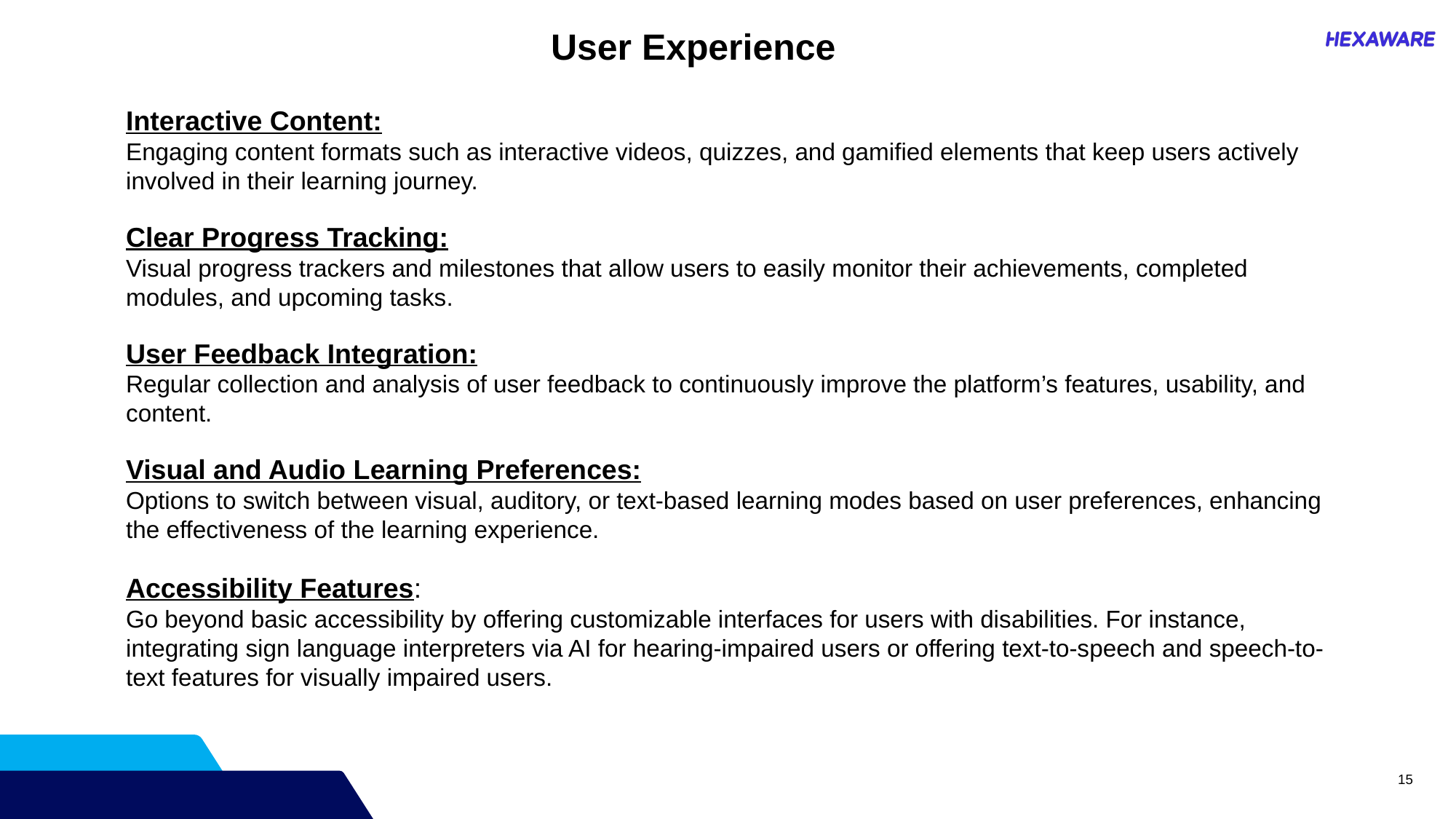

User Experience
Interactive Content:
Engaging content formats such as interactive videos, quizzes, and gamified elements that keep users actively involved in their learning journey.

Clear Progress Tracking:
Visual progress trackers and milestones that allow users to easily monitor their achievements, completed modules, and upcoming tasks.

User Feedback Integration:
Regular collection and analysis of user feedback to continuously improve the platform’s features, usability, and content.

Visual and Audio Learning Preferences:
Options to switch between visual, auditory, or text-based learning modes based on user preferences, enhancing the effectiveness of the learning experience.

Accessibility Features:
Go beyond basic accessibility by offering customizable interfaces for users with disabilities. For instance, integrating sign language interpreters via AI for hearing-impaired users or offering text-to-speech and speech-to-text features for visually impaired users.